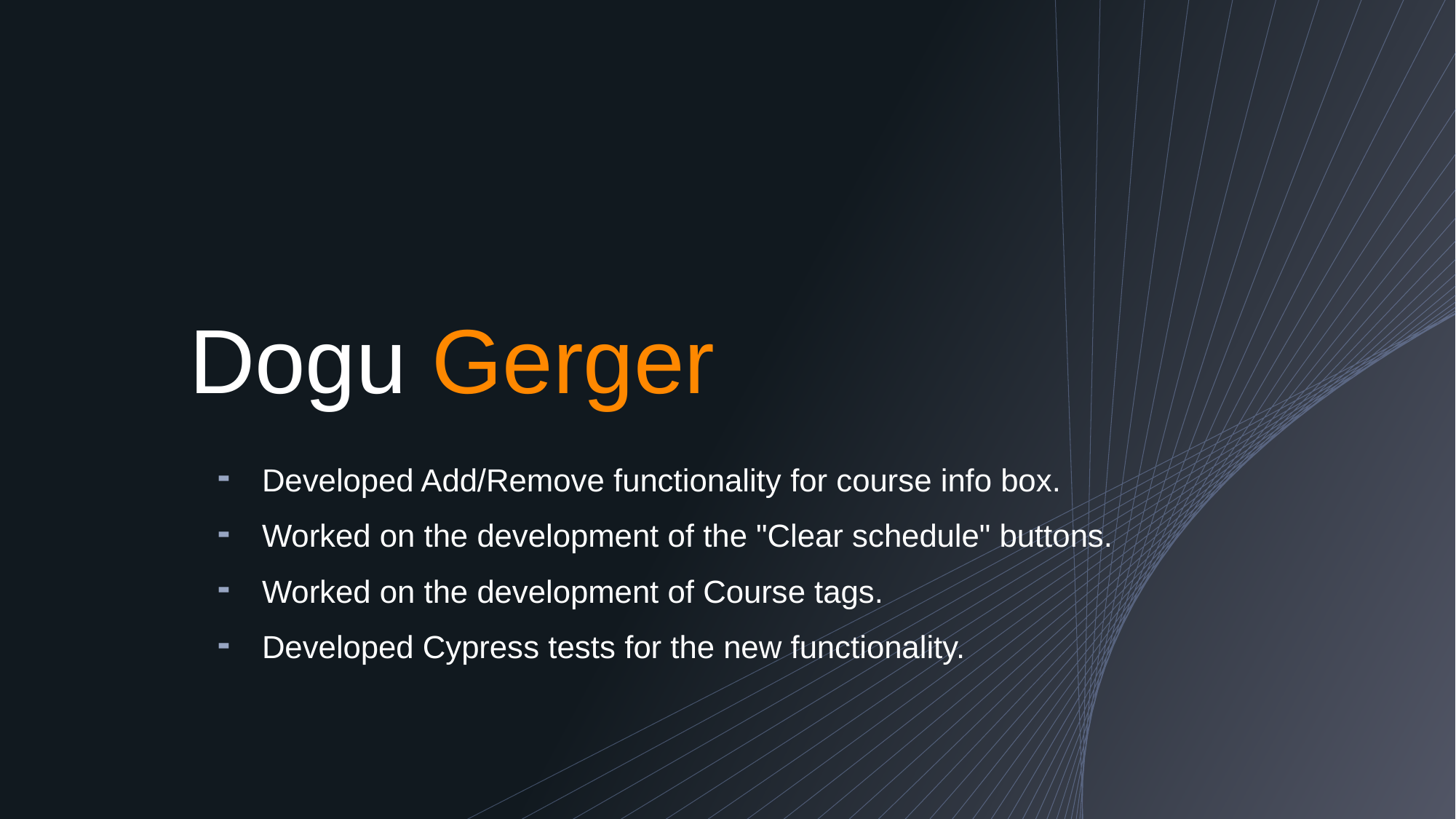

# Dogu Gerger
Developed Add/Remove functionality for course info box.
Worked on the development of the "Clear schedule" buttons.
Worked on the development of Course tags.
Developed Cypress tests for the new functionality.